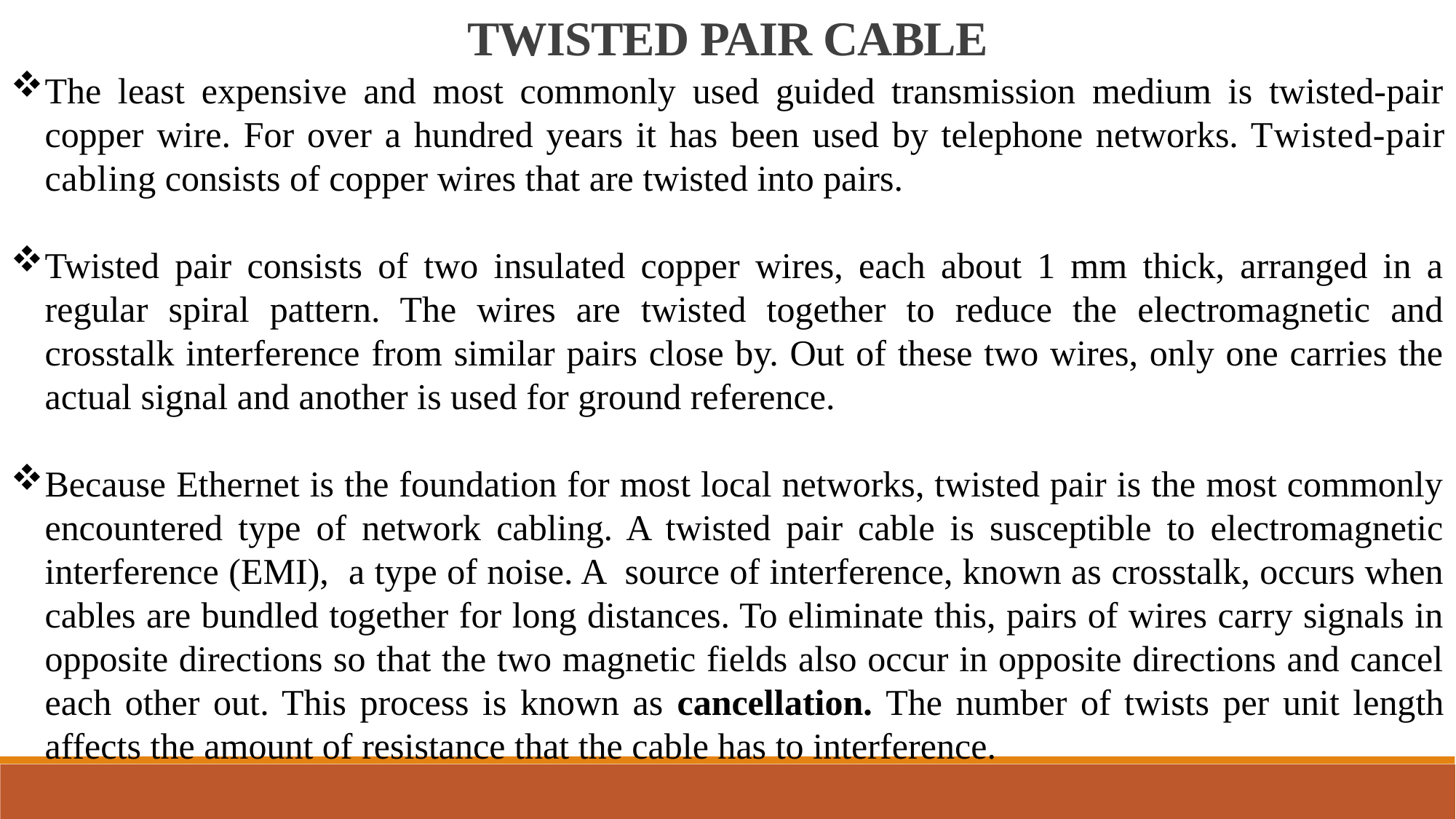

TWISTED PAIR CABLE
The least expensive and most commonly used guided transmission medium is twisted-pair copper wire. For over a hundred years it has been used by telephone networks. Twisted-pair cabling consists of copper wires that are twisted into pairs.

Twisted pair consists of two insulated copper wires, each about 1 mm thick, arranged in a regular spiral pattern. The wires are twisted together to reduce the electromagnetic and crosstalk interference from similar pairs close by. Out of these two wires, only one carries the actual signal and another is used for ground reference.

Because Ethernet is the foundation for most local networks, twisted pair is the most commonly encountered type of network cabling. A twisted pair cable is susceptible to electromagnetic interference (EMI),  a type of noise. A  source of interference, known as crosstalk, occurs when cables are bundled together for long distances. To eliminate this, pairs of wires carry signals in opposite directions so that the two magnetic fields also occur in opposite directions and cancel each other out. This process is known as cancellation. The number of twists per unit length affects the amount of resistance that the cable has to interference.